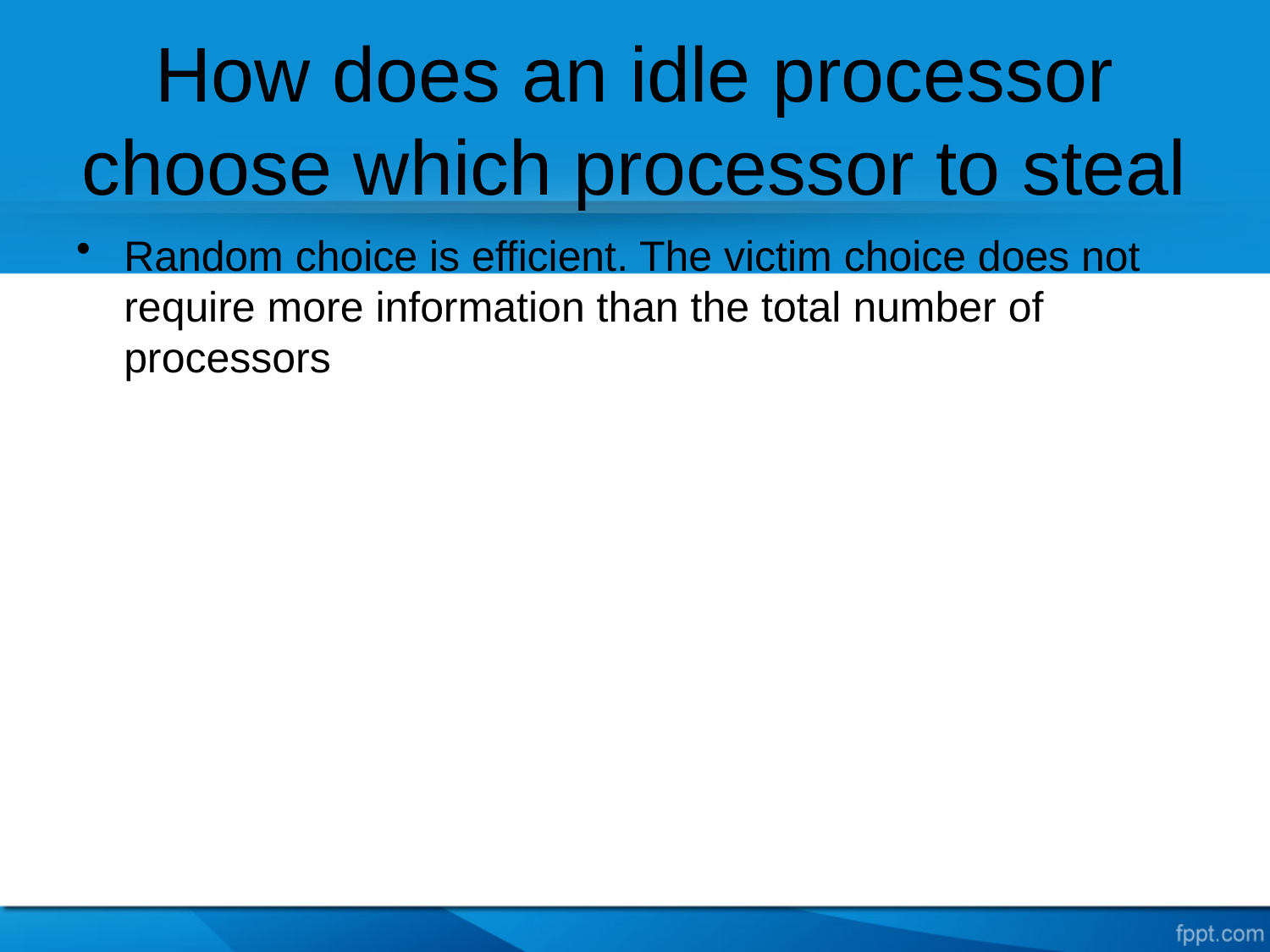

# How does an idle processor choose which processor to steal
Random choice is efficient. The victim choice does not require more information than the total number of processors